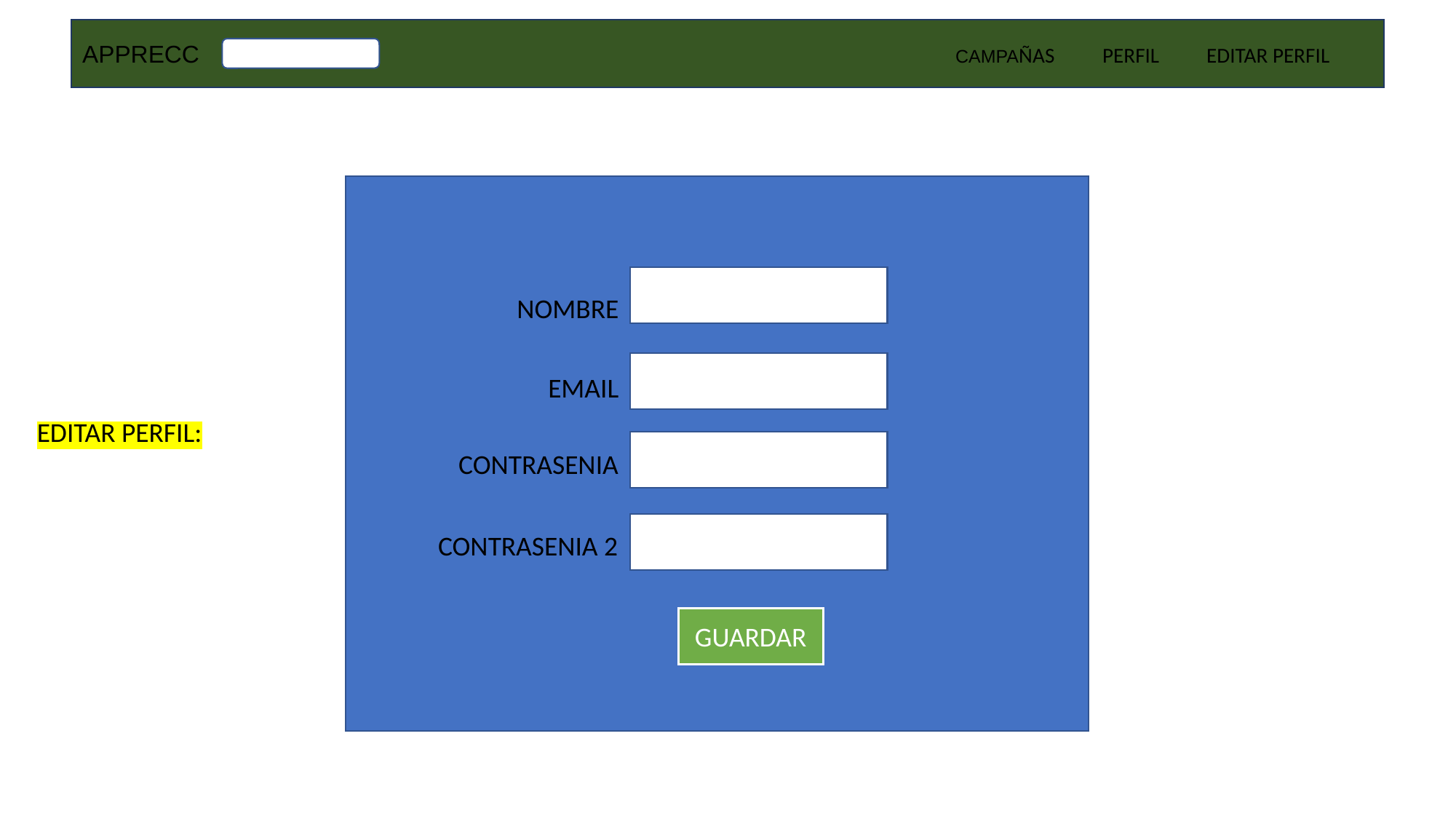

APPRECC							CAMPAÑAS 	        PERFIL          EDITAR PERFIL

NOMBRE

EMAIL

CONTRASENIA

CONTRASENIA 2
GUARDAR
EDITAR PERFIL: